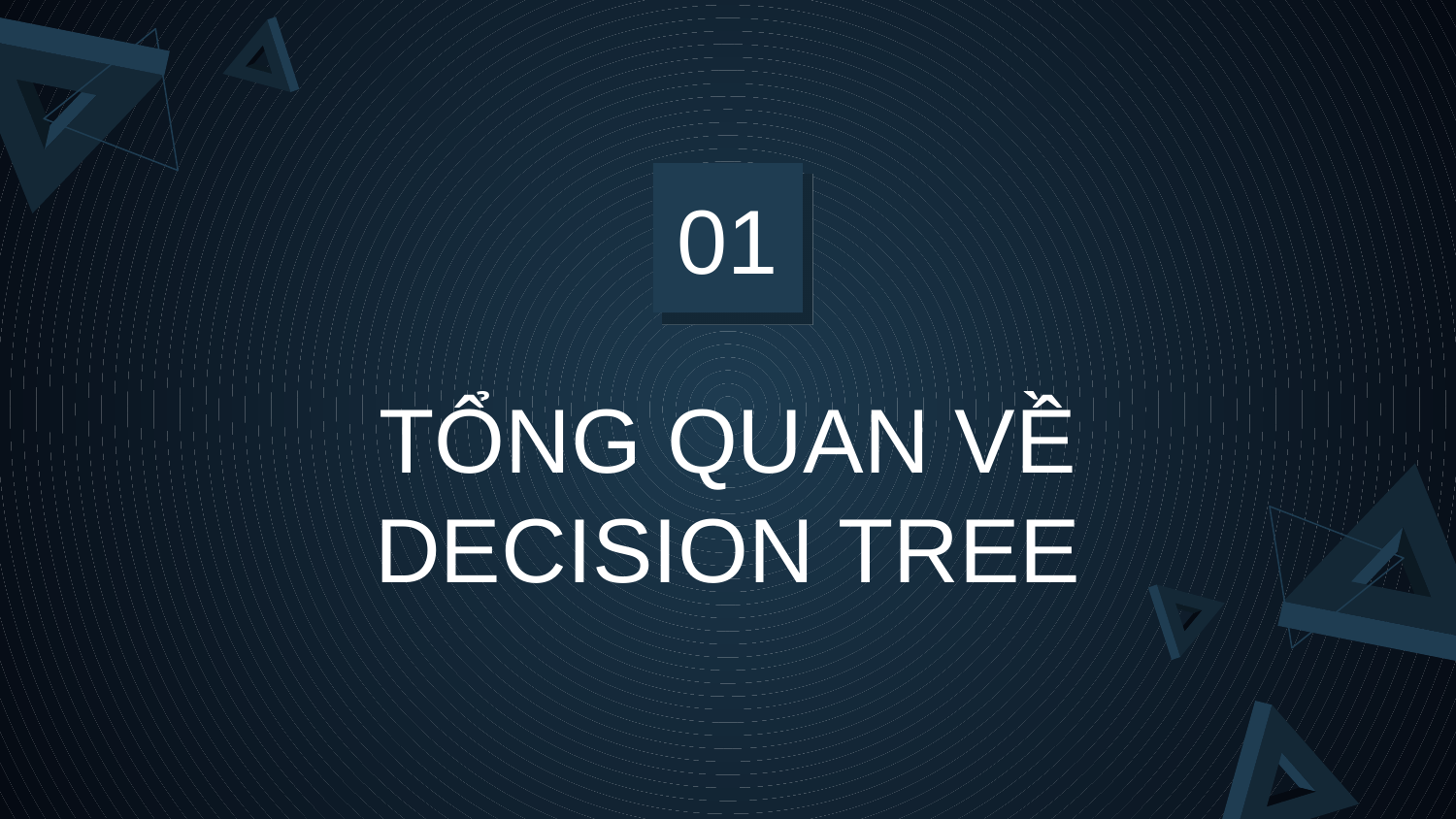

01
# TỔNG QUAN VỀ DECISION TREE